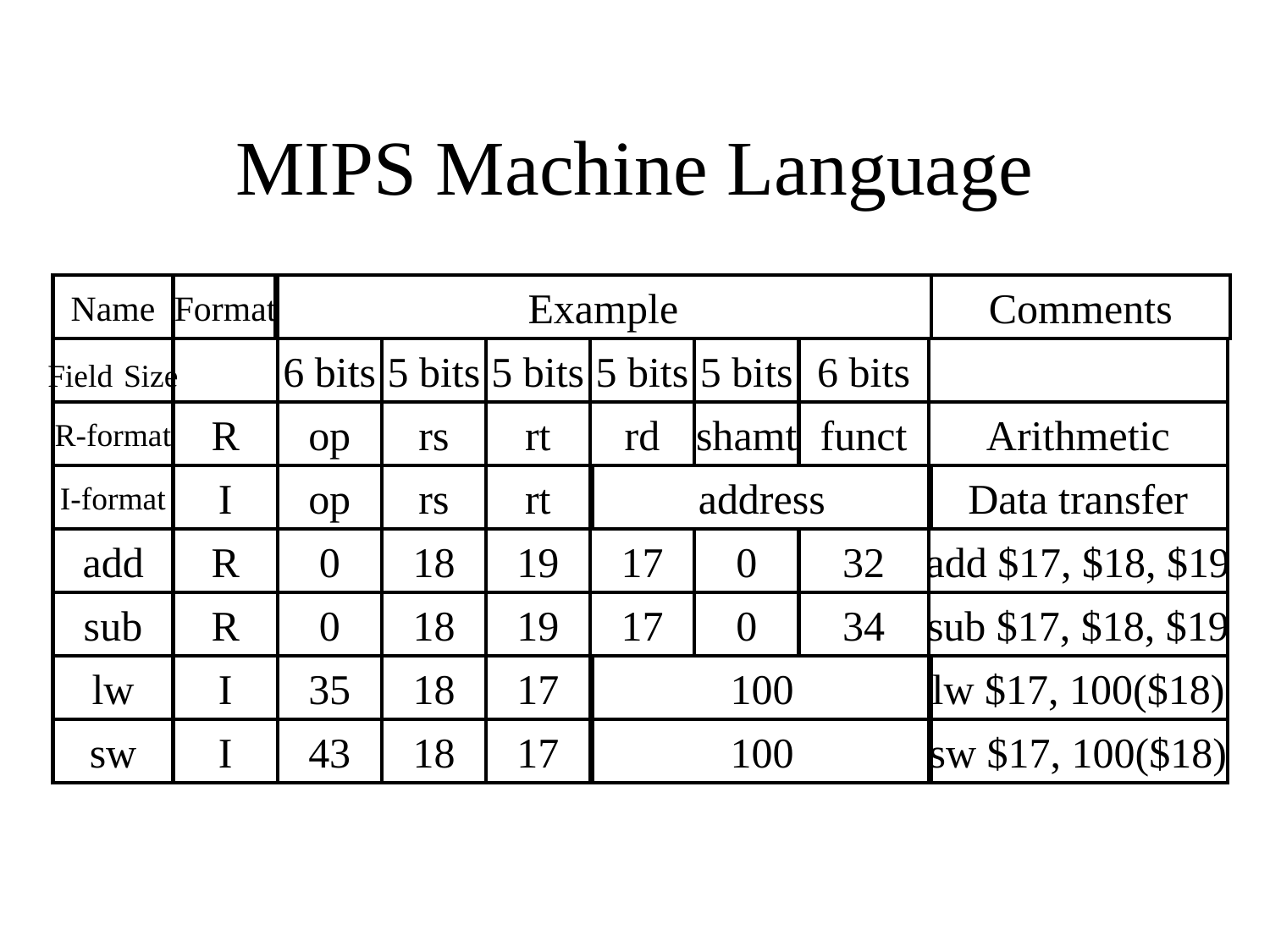

# MIPS Machine Language
Name
Format
Example
Comments
Field Size

6 bits
5 bits
5 bits
5 bits
5 bits
6 bits

R-format
R
op
rs
rt
rd
shamt
funct
Arithmetic
I-format
I
op
rs
rt
address
Data transfer
add
R
0
18
19
17
0
32
add $17, $18, $19
sub
R
0
18
19
17
0
34
sub $17, $18, $19
lw
I
35
18
17
100
lw $17, 100($18)
sw
I
43
18
17
100
sw $17, 100($18)